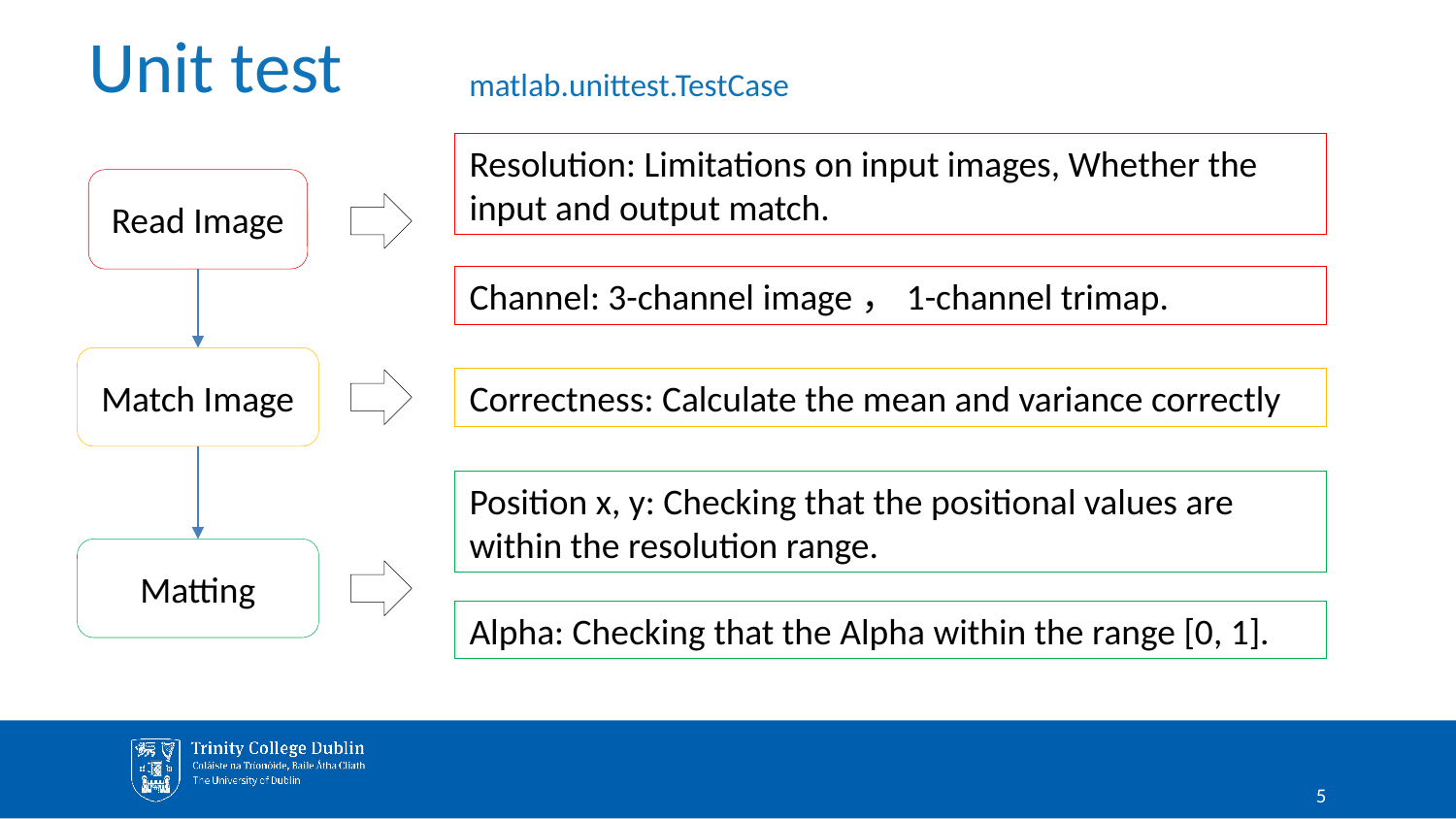

# Unit test
matlab.unittest.TestCase
Resolution: Limitations on input images, Whether the input and output match.
Read Image

Channel: 3-channel image，1-channel trimap.
Match Image

Correctness: Calculate the mean and variance correctly
Position x, y: Checking that the positional values are within the resolution range.
Matting

Alpha: Checking that the Alpha within the range [0, 1].
5